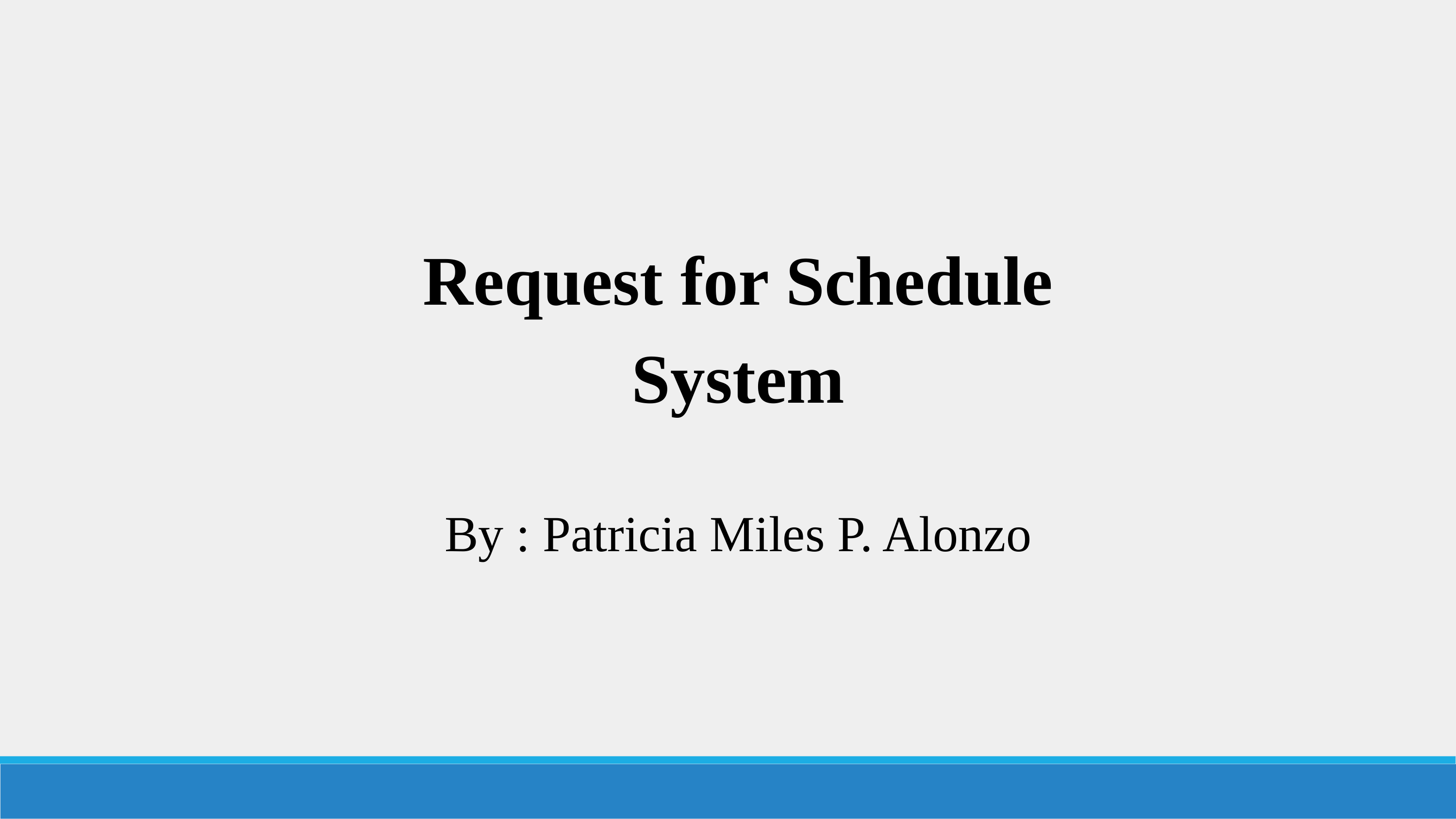

Request for Schedule
System
By : Patricia Miles P. Alonzo